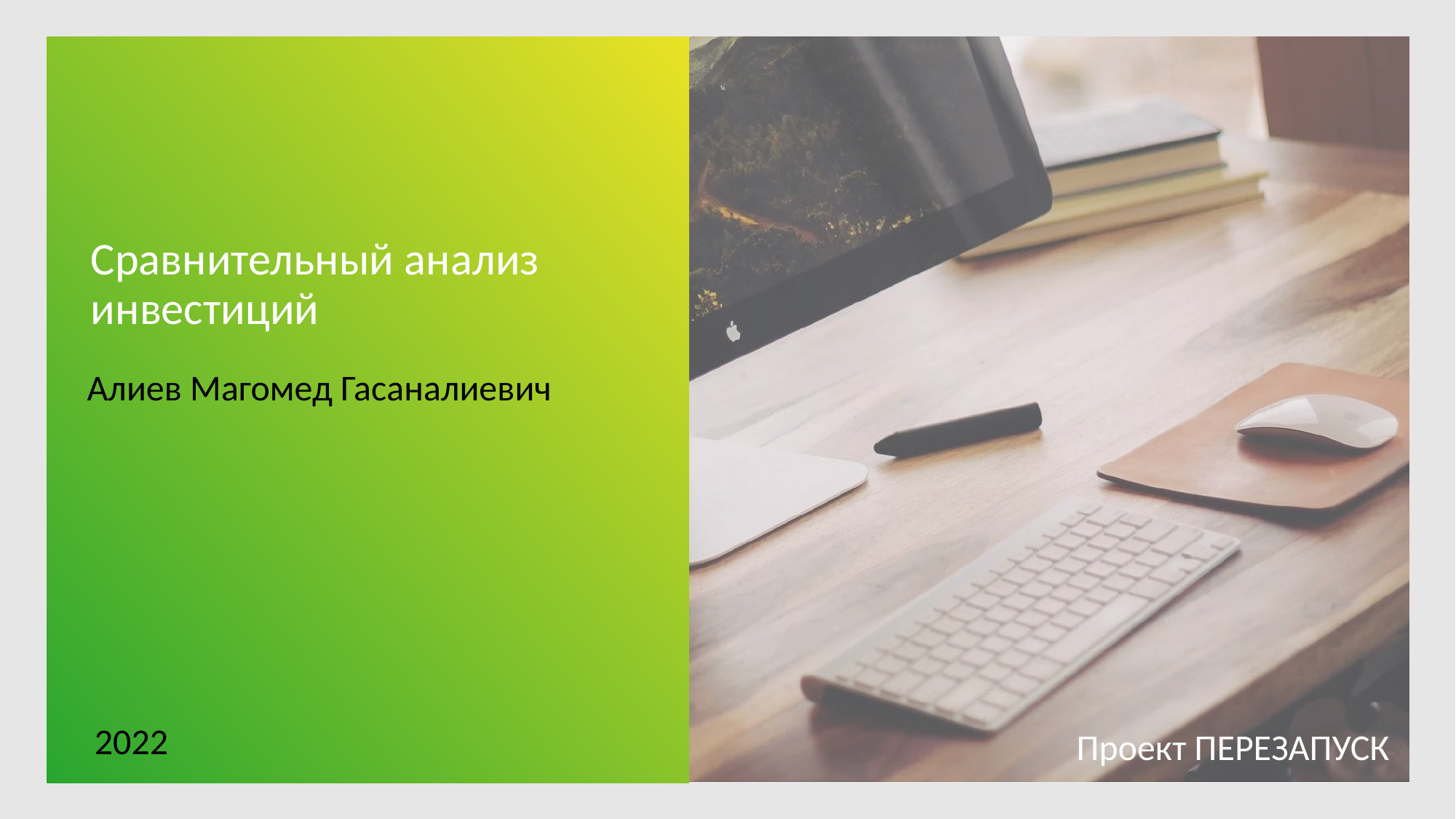

# Cравнительный анализ инвестиций
Алиев Магомед Гасаналиевич
2022